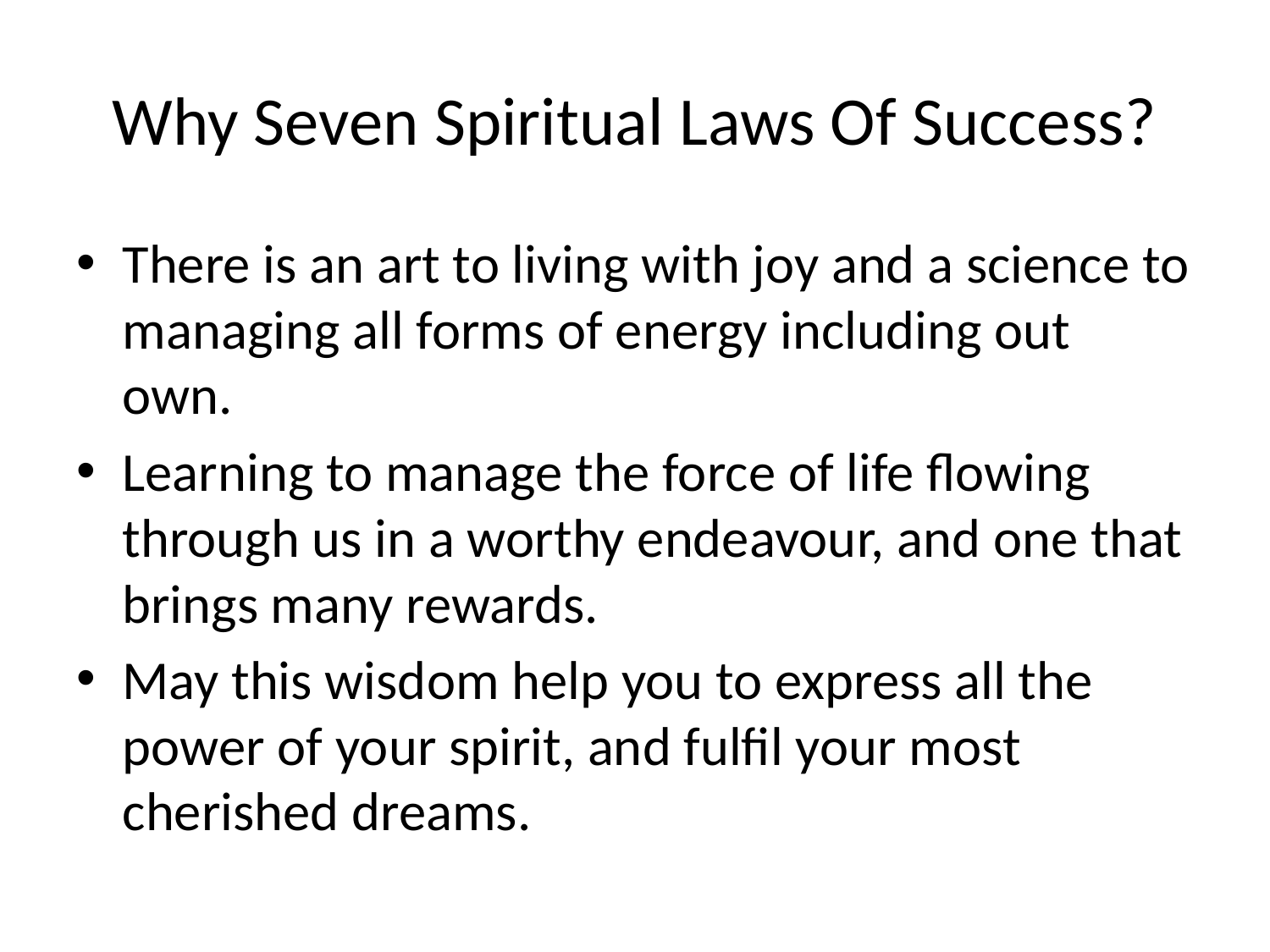

# Why Seven Spiritual Laws Of Success?
There is an art to living with joy and a science to managing all forms of energy including out own.
Learning to manage the force of life flowing through us in a worthy endeavour, and one that brings many rewards.
May this wisdom help you to express all the power of your spirit, and fulfil your most cherished dreams.